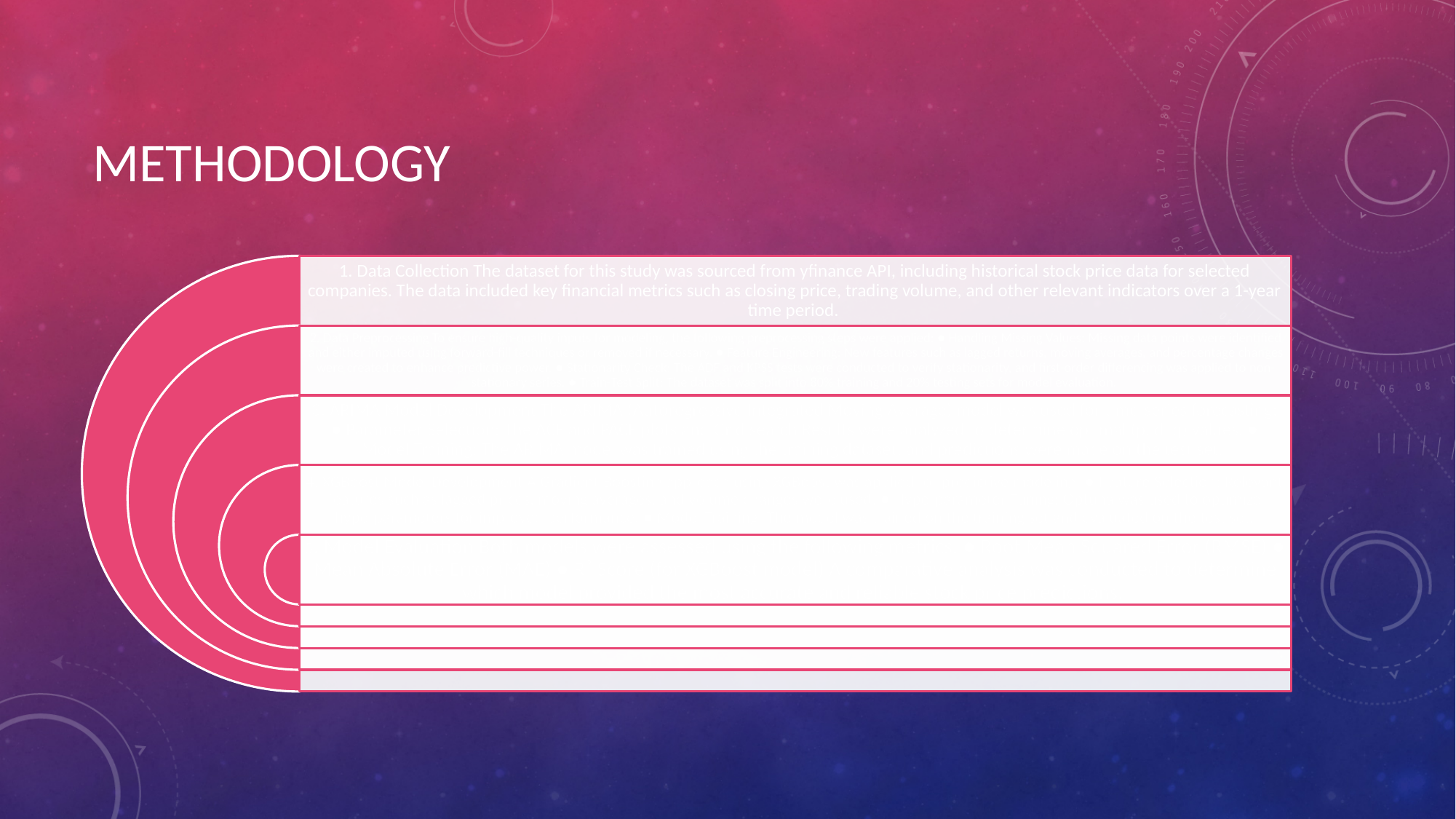

# Methodology
1. Data Collection The dataset for this study was sourced from yfinance API, including historical stock price data for selected companies. The data included key financial metrics such as closing price, trading volume, and other relevant indicators over a 1-year time period.
2. Data Preprocessing To ensure high-quality inputs for modeling, the following preprocessing steps were applied: ● Handling Missing Values: Missing data points were identified and either imputed using forward-fill techniques or removed if necessary. ● Feature Engineering: New features such as lagged returns, moving averages, and percentage changes were created to enhance predictive power. ● Stationarity Check: The ADF and KPSS tests were conducted to verify stationarity, and first-order differencing was applied to non-stationary series. ● Train-Test Split: The dataset was split into 80% training and 20% testing sets for model evaluation.
3. ARIMA Model Development The ARIMA (Autoregressive Integrated Moving Average) model was used for time-series forecasting: ● Parameter Selection: The ACF and PACF plots and Grid search Results were analyzed to determine optimal (p, d, q) values. ● Model Training: The ARIMA model was trained using the training dataset, and predictions were made on the test set.
4. XGBoost Model Development A Gradient Boosting approach using XGBoost was applied for predictive modeling: ● Feature Selection: Relevant features such as lagged prices, moving averages, and volume changes were used. ● Hyperparameter Tuning: Optuna was used to optimize hyperparameters for improved performance. ● Model Training: The model was trained on the training set and evaluated on the test set.
5. Model Evaluation Both models were assessed using the following metrics: ● Root Mean Squared Error (RMSE) ● Mean Absolute Error (MAE) ● R² Score (for XGBoost model) A comparative analysis was conducted to determine which model provided the most accurate and reliable stock price predictions.